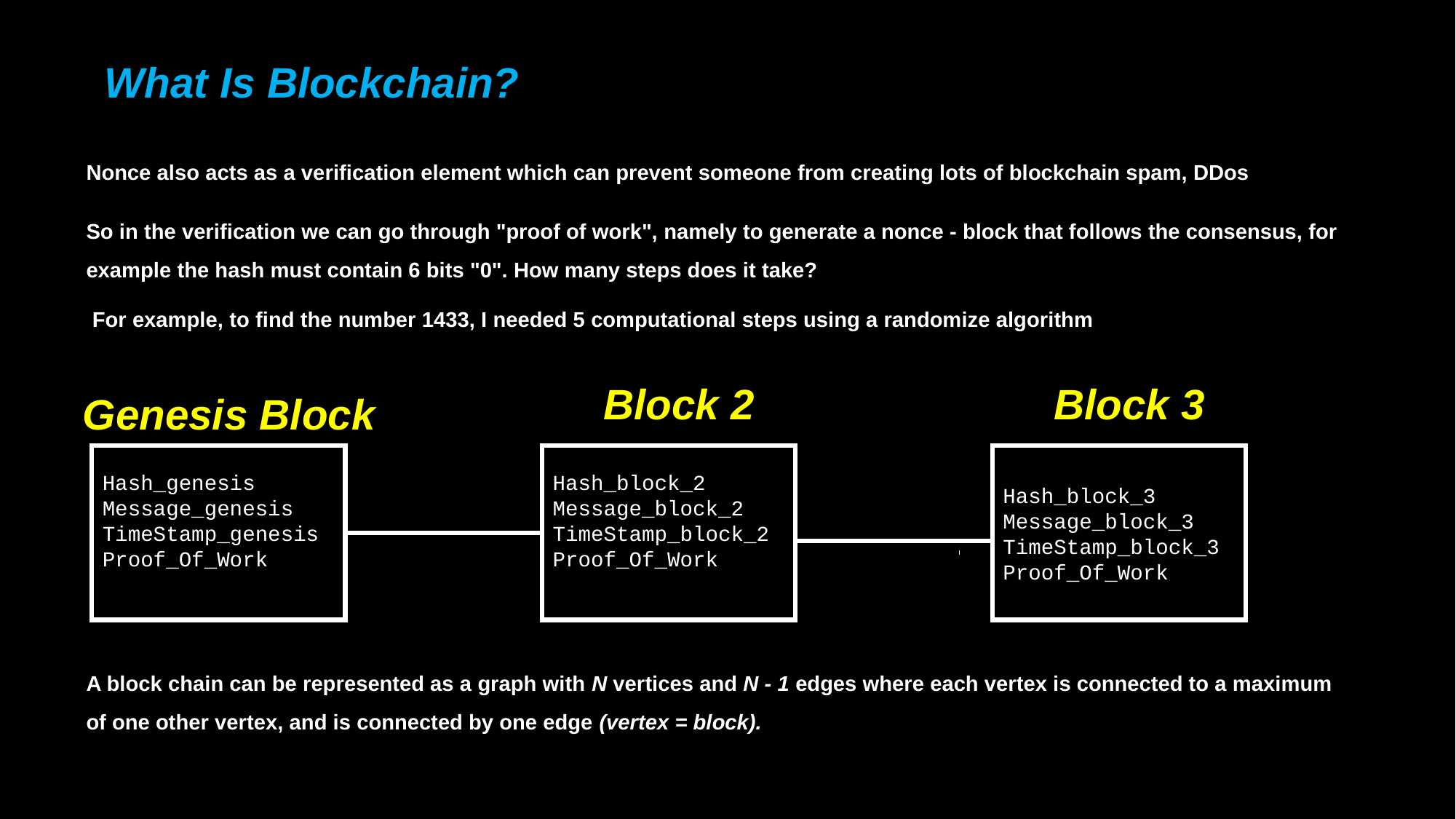

What Is Blockchain?
Nonce also acts as a verification element which can prevent someone from creating lots of blockchain spam, DDos
So in the verification we can go through "proof of work", namely to generate a nonce - block that follows the consensus, for example the hash must contain 6 bits "0". How many steps does it take?
For example, to find the number 1433, I needed 5 computational steps using a randomize algorithm
Block 2
Block 3
Genesis Block
Hash_genesis
Message_genesis
TimeStamp_genesis
Proof_Of_Work

Hash_block_2
Message_block_2
TimeStamp_block_2
Proof_Of_Work

Hash_block_3
Message_block_3
TimeStamp_block_3
Proof_Of_Work
A block chain can be represented as a graph with N vertices and N - 1 edges where each vertex is connected to a maximum of one other vertex, and is connected by one edge (vertex = block).